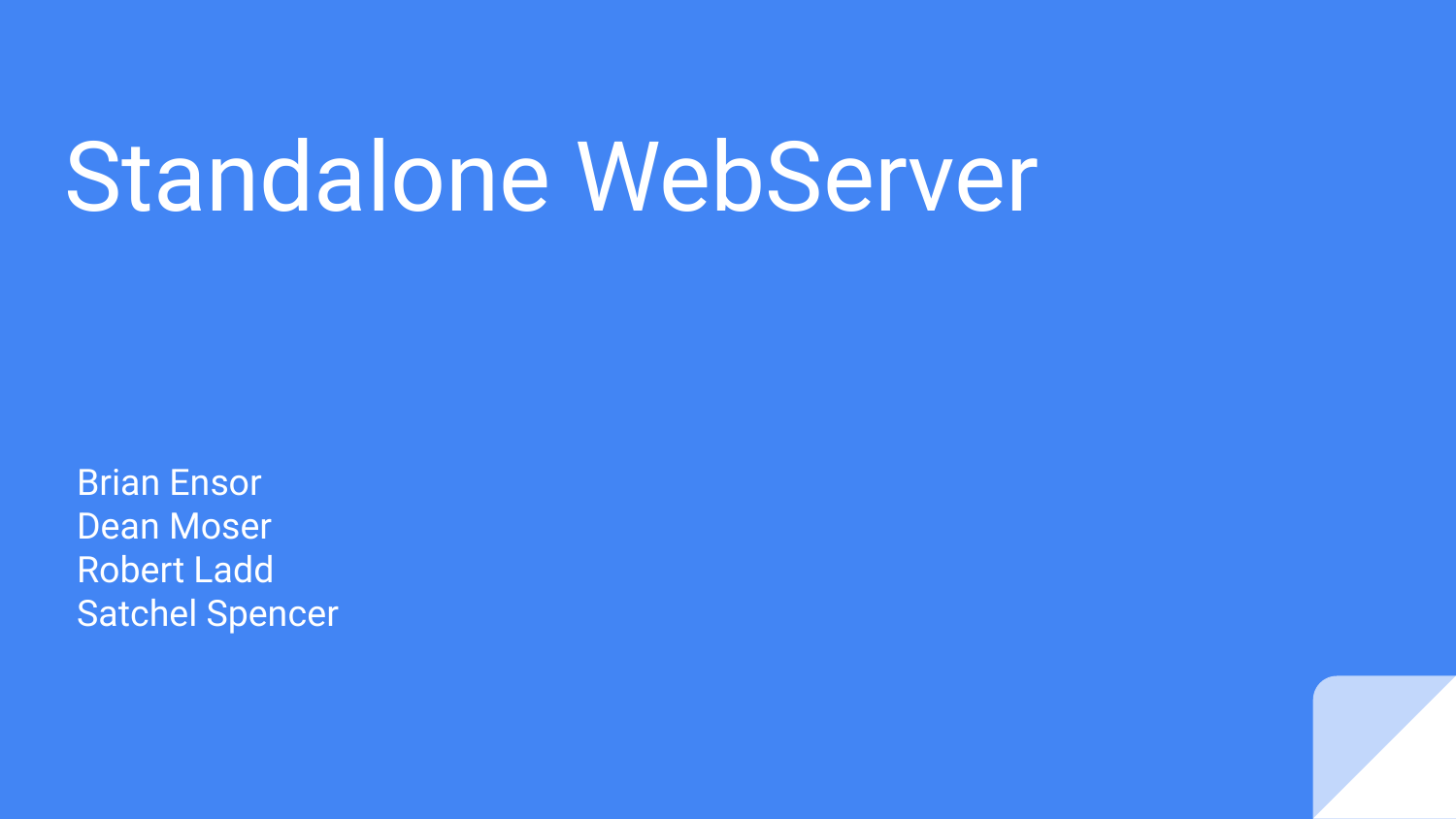

# Standalone WebServer
Brian Ensor
Dean Moser
Robert Ladd
Satchel Spencer